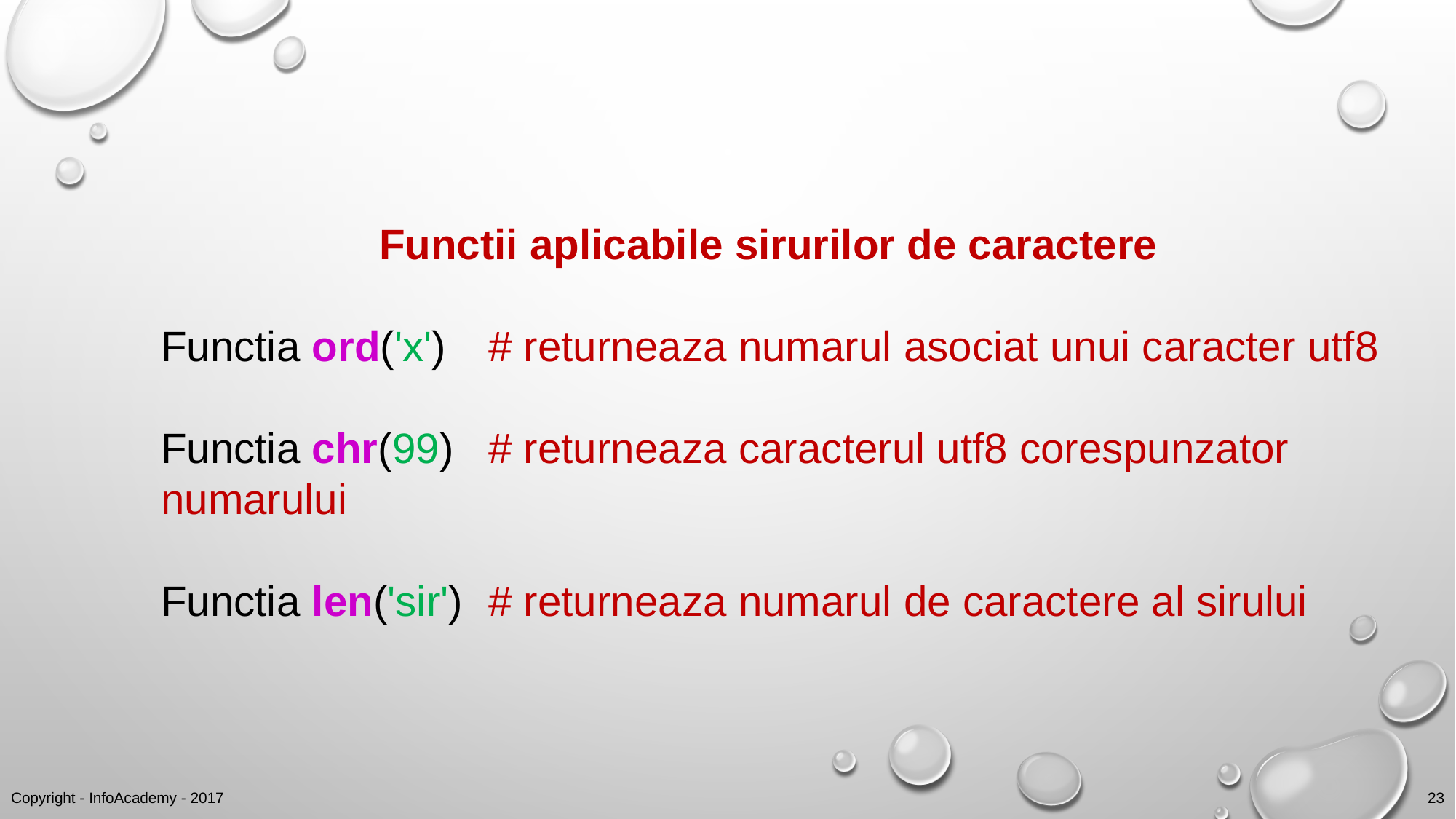

Functii aplicabile sirurilor de caractere

Functia ord('x')	# returneaza numarul asociat unui caracter utf8

Functia chr(99)	# returneaza caracterul utf8 corespunzator numarului

Functia len('sir')	# returneaza numarul de caractere al sirului

Copyright - InfoAcademy - 2017
23